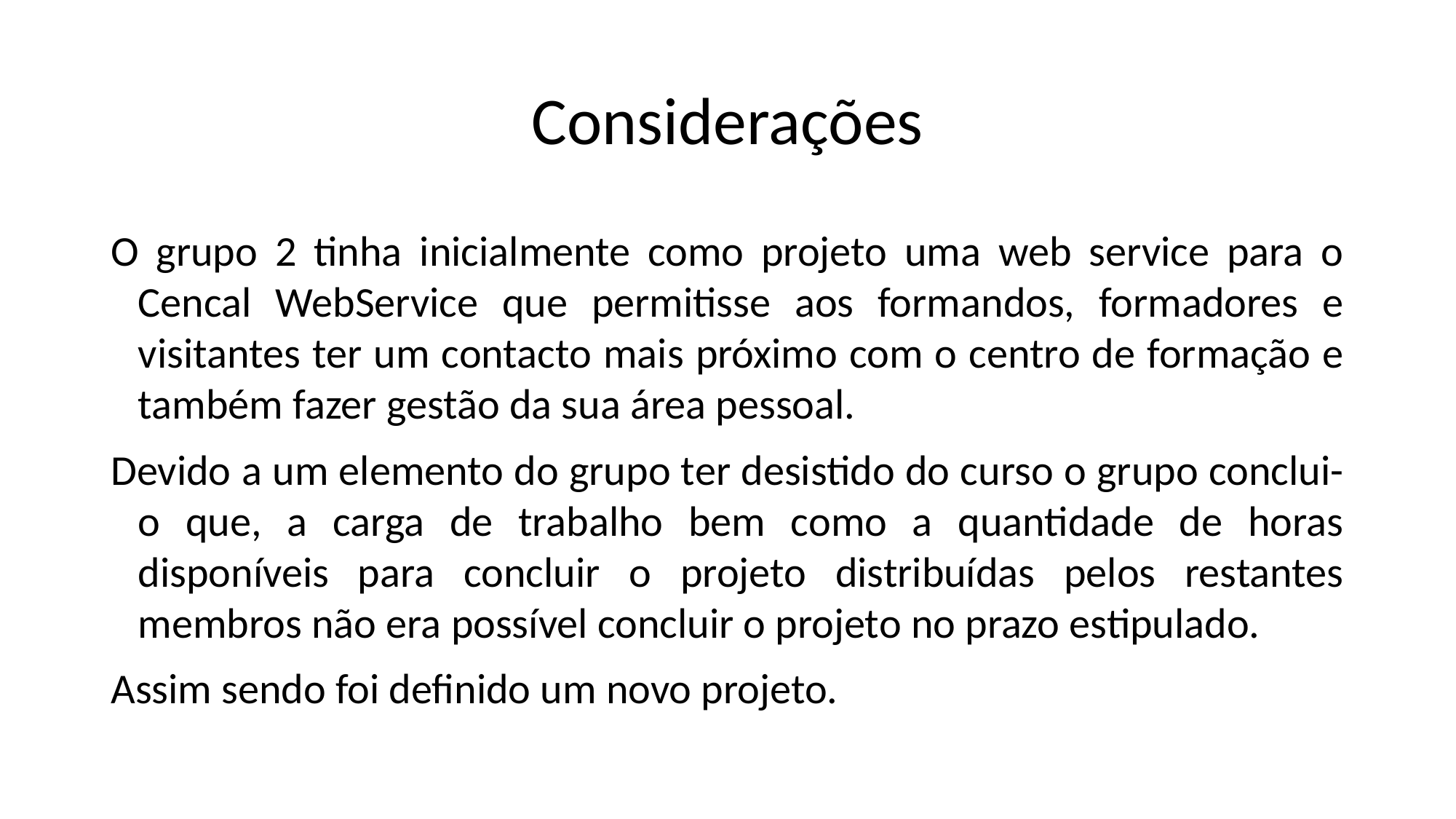

# Considerações
O grupo 2 tinha inicialmente como projeto uma web service para o Cencal WebService que permitisse aos formandos, formadores e visitantes ter um contacto mais próximo com o centro de formação e também fazer gestão da sua área pessoal.
Devido a um elemento do grupo ter desistido do curso o grupo conclui-o que, a carga de trabalho bem como a quantidade de horas disponíveis para concluir o projeto distribuídas pelos restantes membros não era possível concluir o projeto no prazo estipulado.
Assim sendo foi definido um novo projeto.